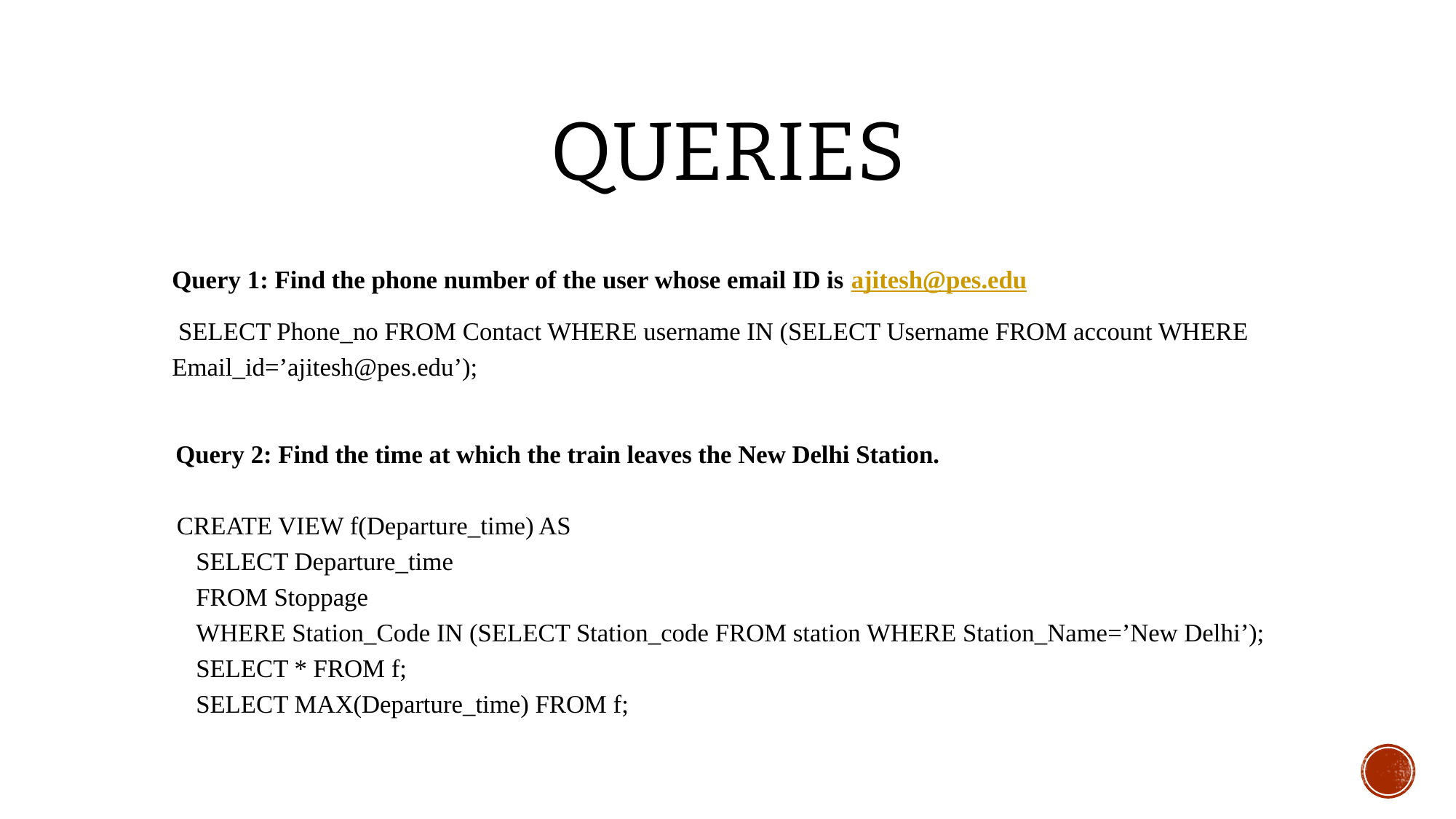

# queries
Query 1: Find the phone number of the user whose email ID is ajitesh@pes.edu
 SELECT Phone_no FROM Contact WHERE username IN (SELECT Username FROM account WHERE Email_id=’ajitesh@pes.edu’);

    Query 2: Find the time at which the train leaves the New Delhi Station.

      CREATE VIEW f(Departure_time) AS
         SELECT Departure_time
         FROM Stoppage
         WHERE Station_Code IN (SELECT Station_code FROM station WHERE Station_Name=’New Delhi’);
         SELECT * FROM f;
         SELECT MAX(Departure_time) FROM f;